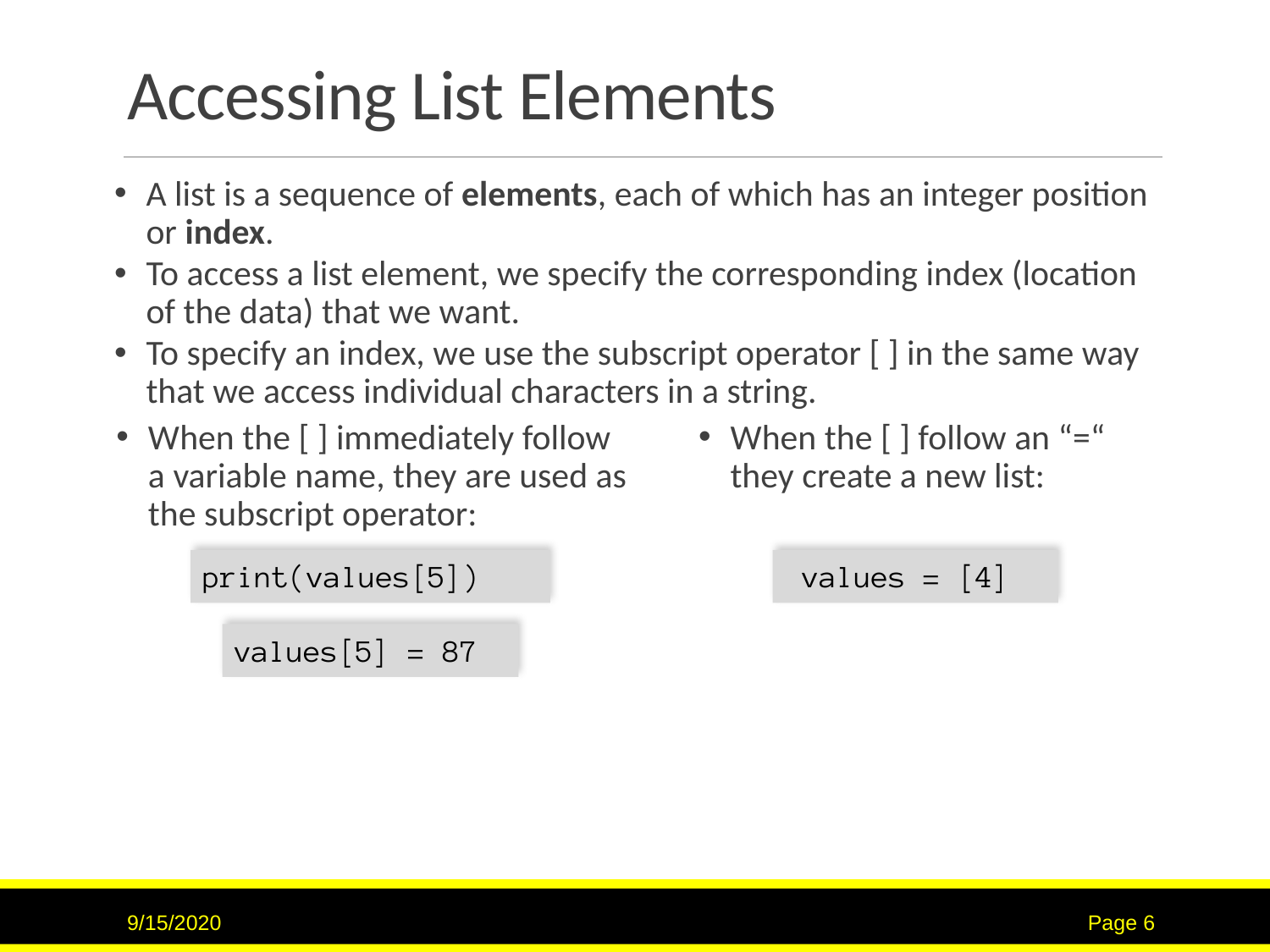

# Accessing List Elements
A list is a sequence of elements, each of which has an integer position or index.
To access a list element, we specify the corresponding index (location of the data) that we want.
To specify an index, we use the subscript operator [ ] in the same way that we access individual characters in a string.
When the [ ] immediately follow a variable name, they are used as the subscript operator:
When the [ ] follow an “=“ they create a new list:
print(values[5])
 values = [4]
values[5] = 87
9/15/2020
Page 6